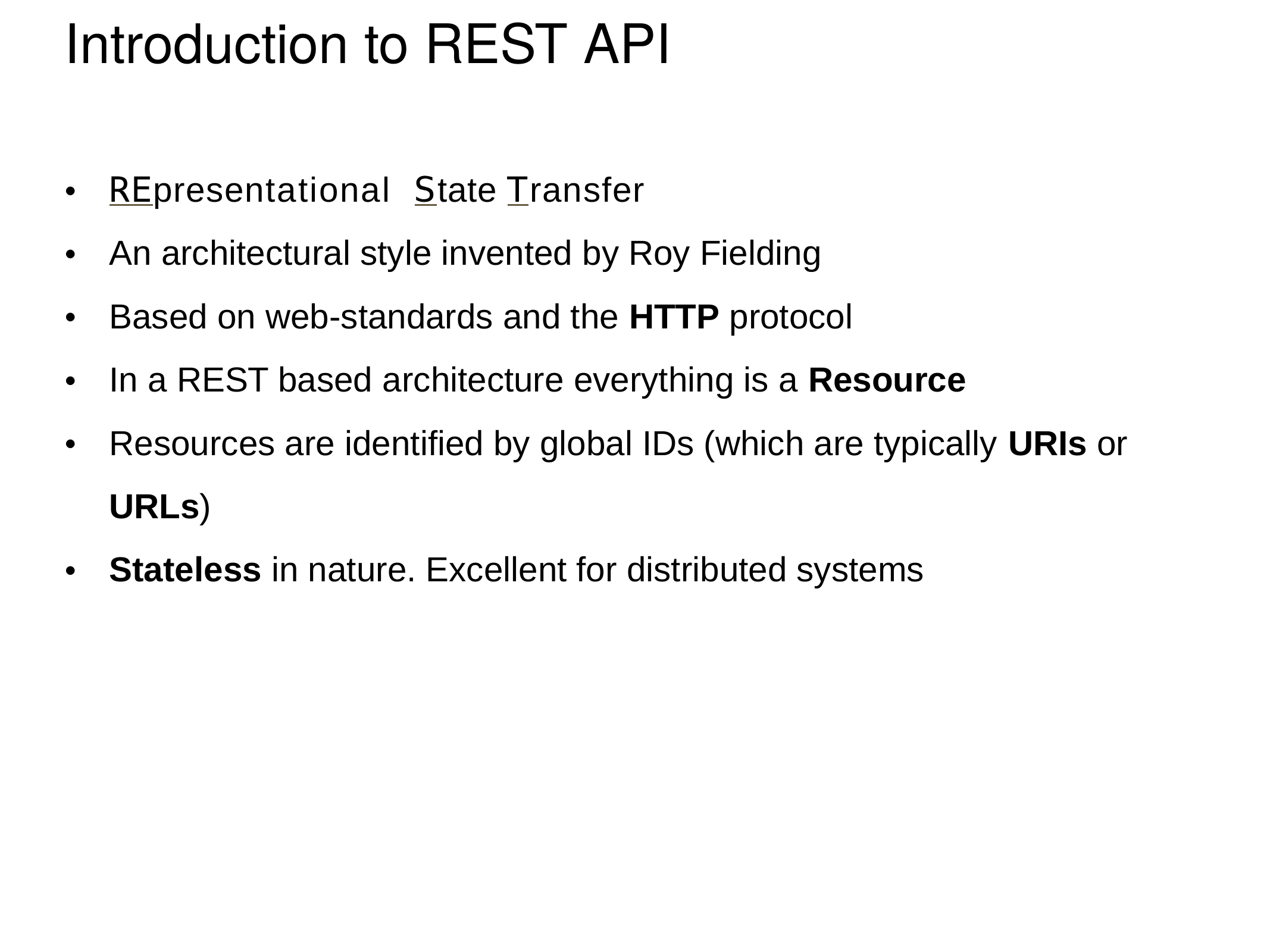

# Introduction to REST API
REpresentational  State Transfer
An architectural style invented by Roy Fielding
Based on web-standards and the HTTP protocol
In a REST based architecture everything is a Resource
Resources are identified by global IDs (which are typically URIs or URLs)
Stateless in nature. Excellent for distributed systems